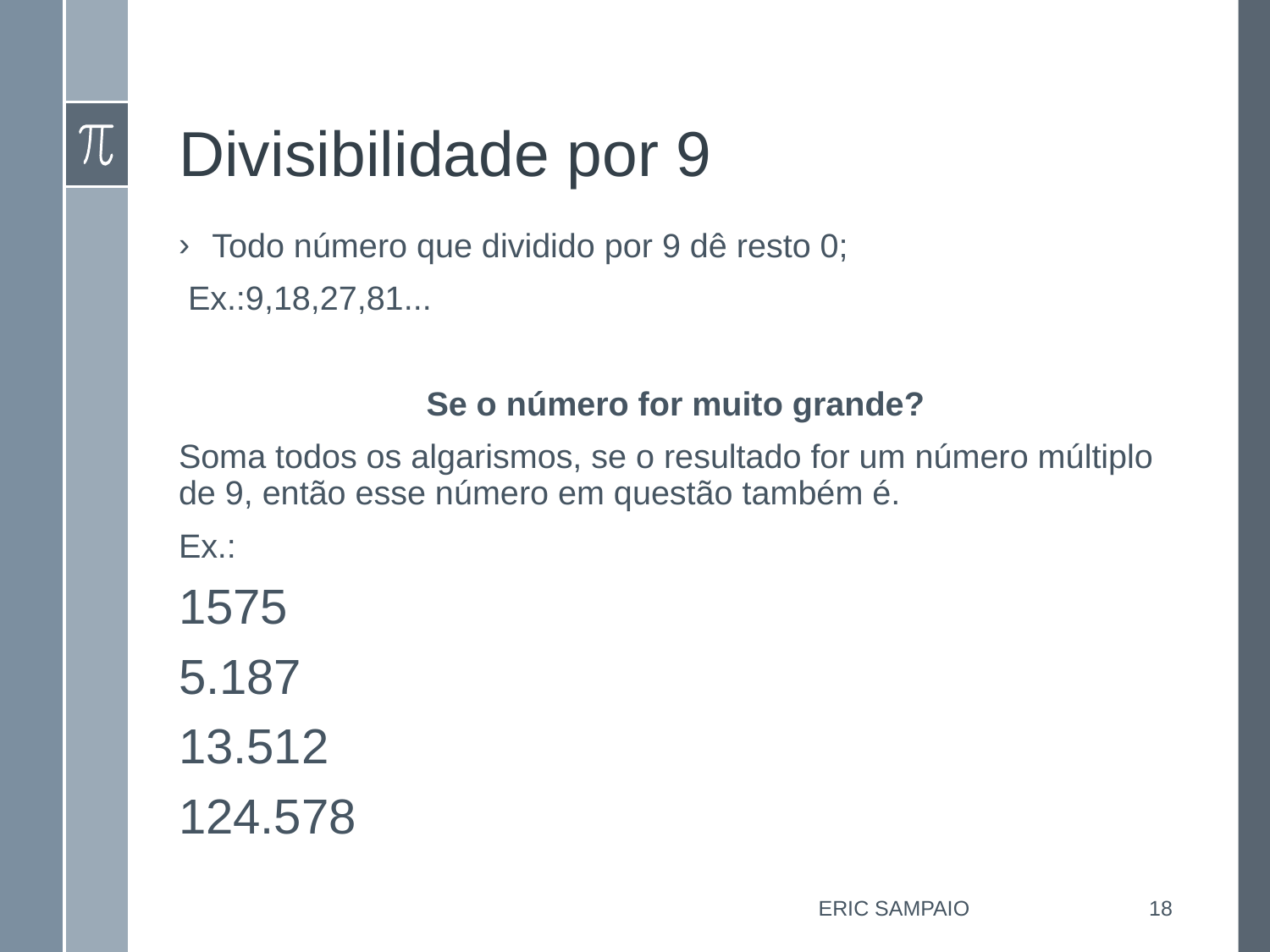

# Divisibilidade por 9
Todo número que dividido por 9 dê resto 0;
 Ex.:9,18,27,81...

Se o número for muito grande?
Soma todos os algarismos, se o resultado for um número múltiplo de 9, então esse número em questão também é.
Ex.:
1575
5.187
13.512
124.578

Eric Sampaio
18